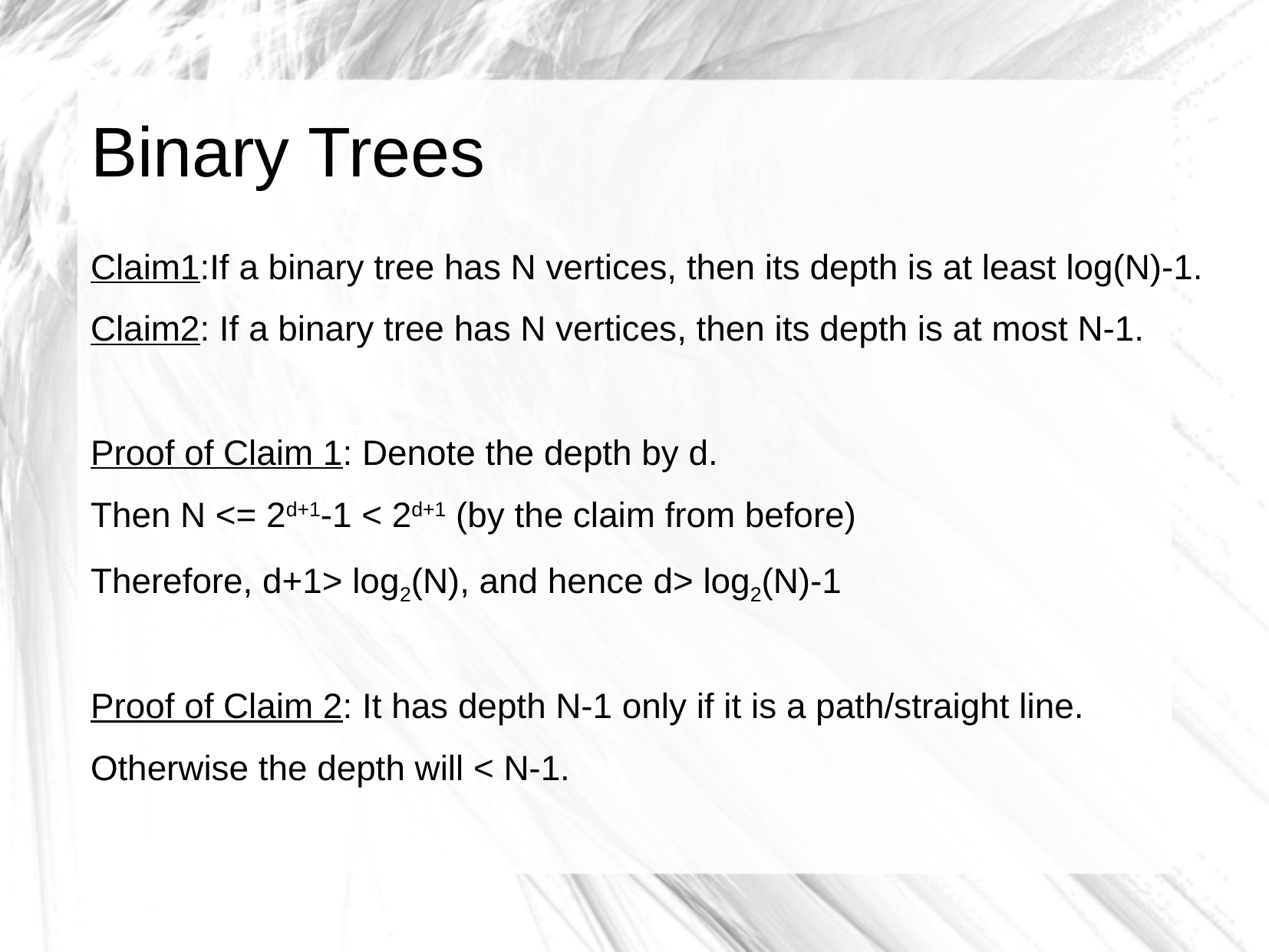

# Binary Trees
Claim1:If a binary tree has N vertices, then its depth is at least log(N)-1.
Claim2: If a binary tree has N vertices, then its depth is at most N-1.

Proof of Claim 1: Denote the depth by d.
Then N <= 2d+1-1 < 2d+1 (by the claim from before)
Therefore, d+1> log2(N), and hence d> log2(N)-1

Proof of Claim 2: It has depth N-1 only if it is a path/straight line.
Otherwise the depth will < N-1.